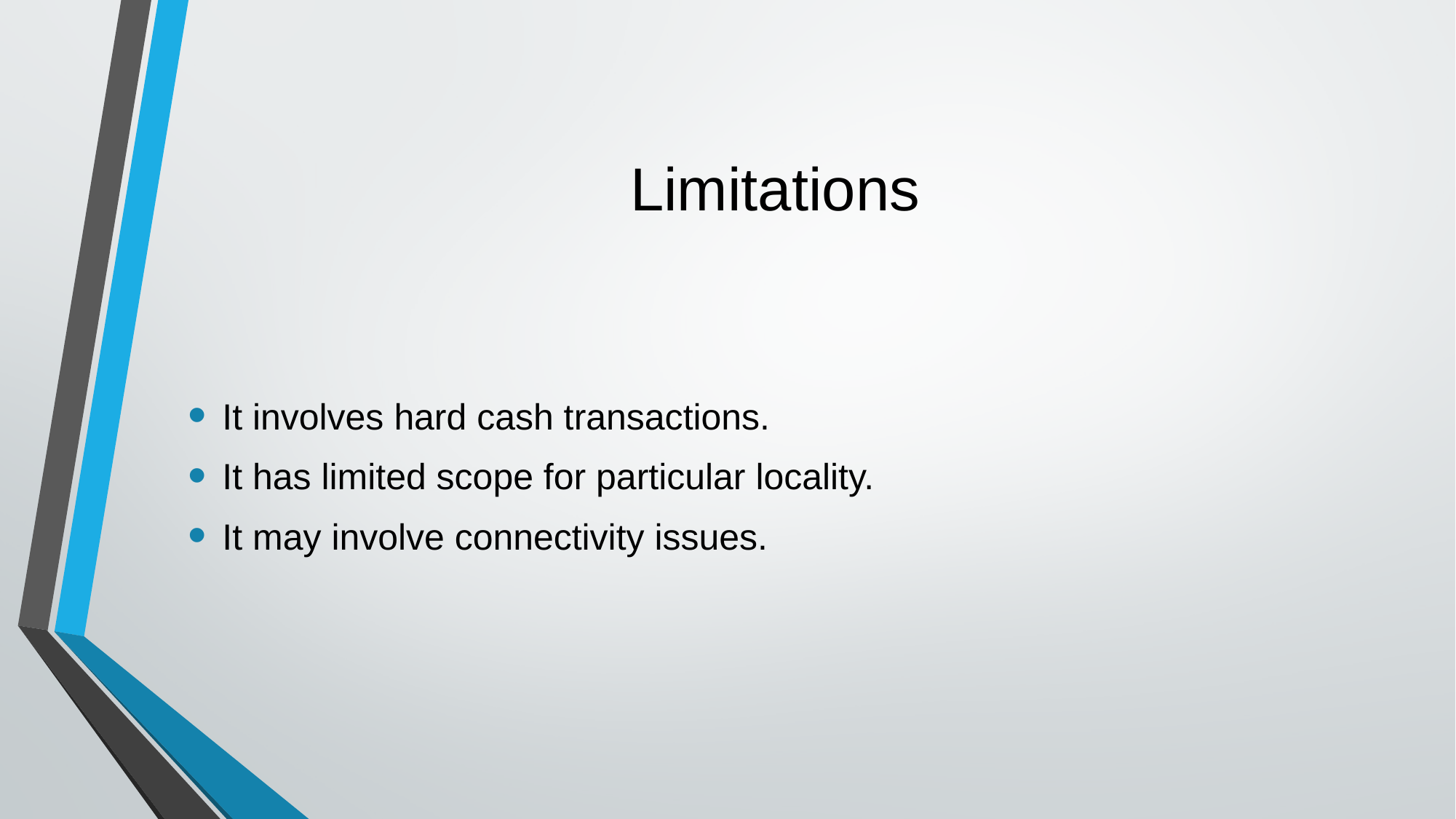

# Limitations
It involves hard cash transactions.
It has limited scope for particular locality.
It may involve connectivity issues.